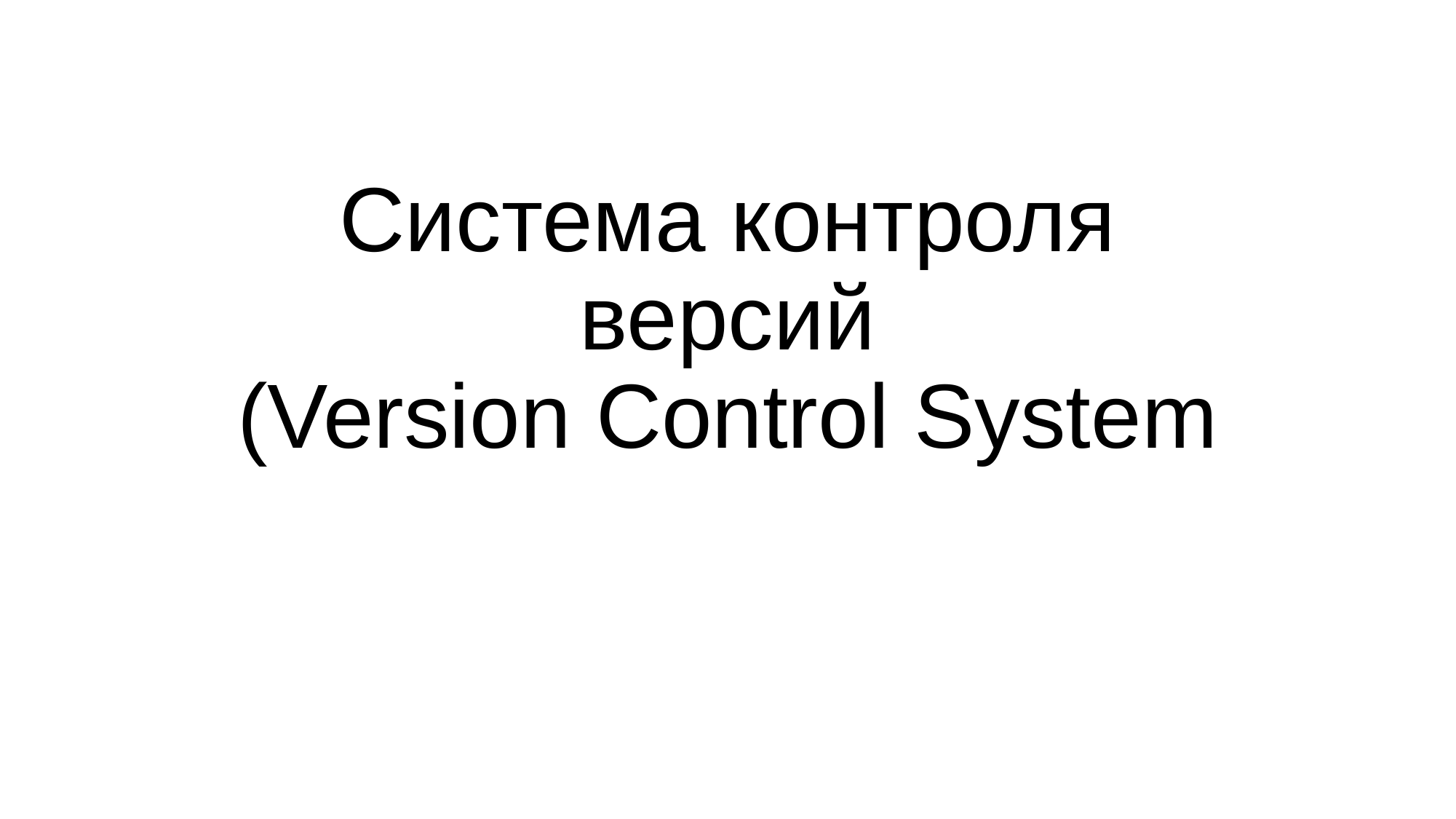

# Система контроля версий (Version Control System